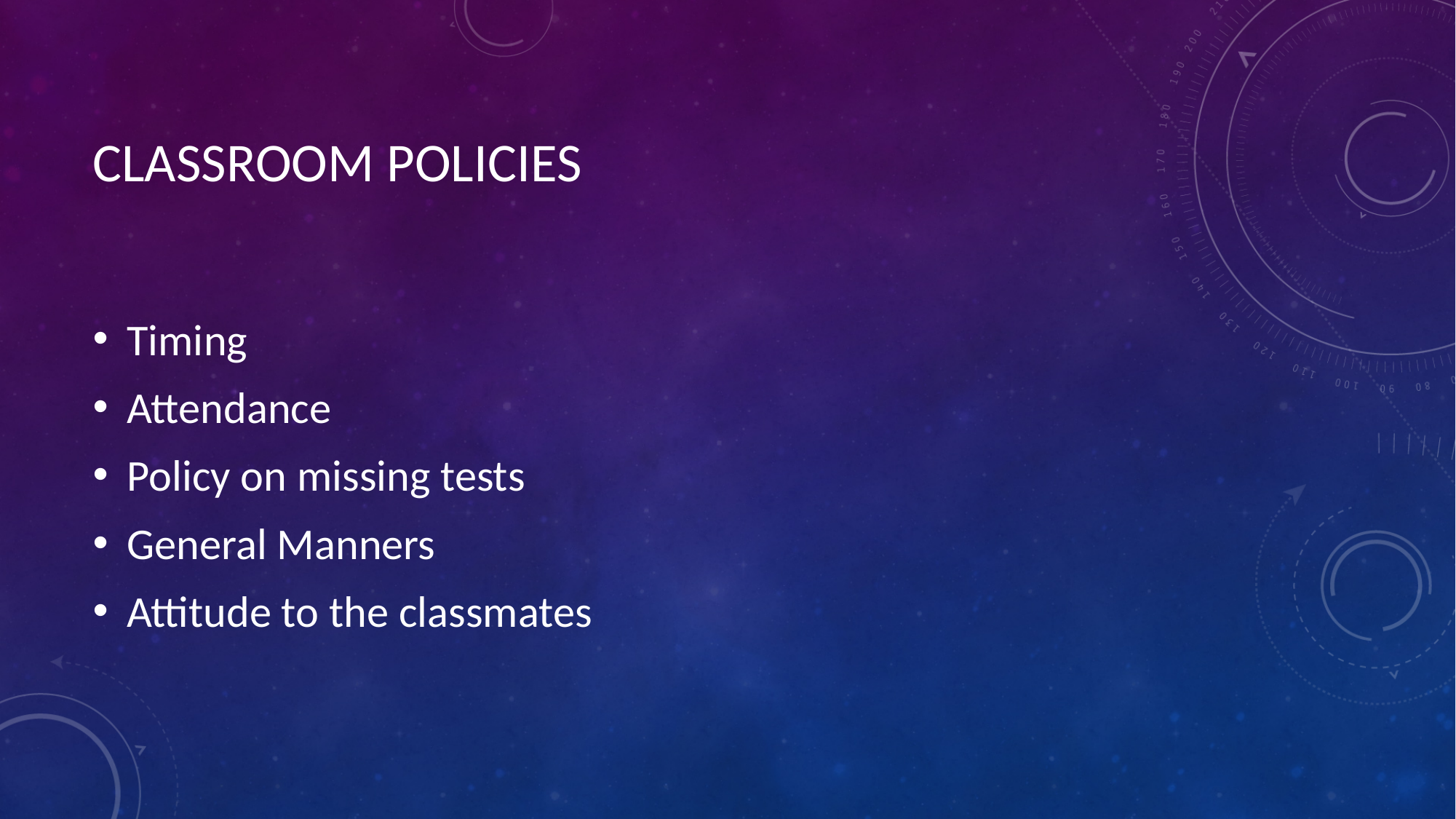

# Classroom policies
Timing
Attendance
Policy on missing tests
General Manners
Attitude to the classmates